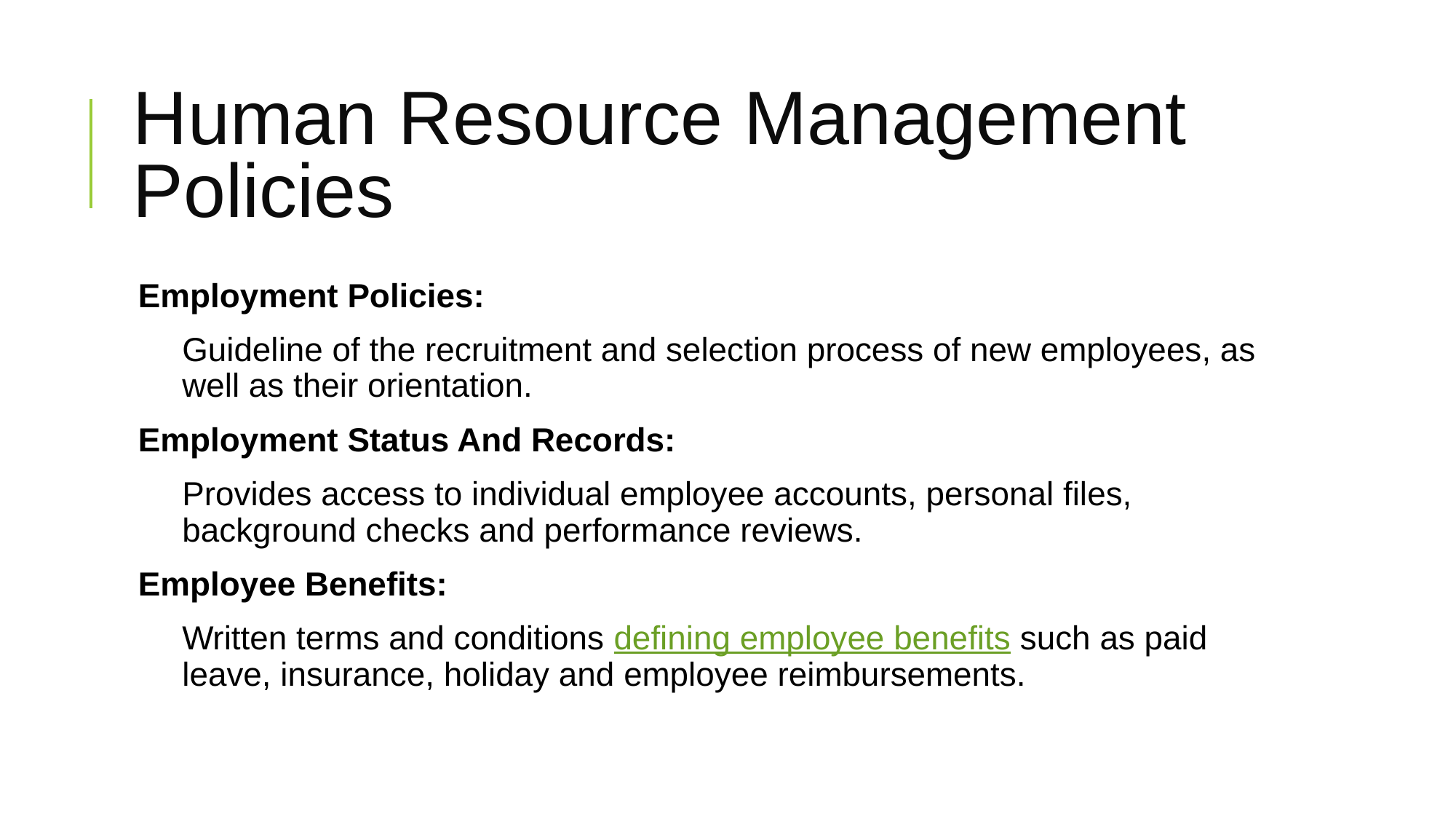

# Human Resource Management Policies
Employment Policies:
Guideline of the recruitment and selection process of new employees, as well as their orientation.
Employment Status And Records:
Provides access to individual employee accounts, personal files, background checks and performance reviews.
Employee Benefits:
Written terms and conditions defining employee benefits such as paid leave, insurance, holiday and employee reimbursements.